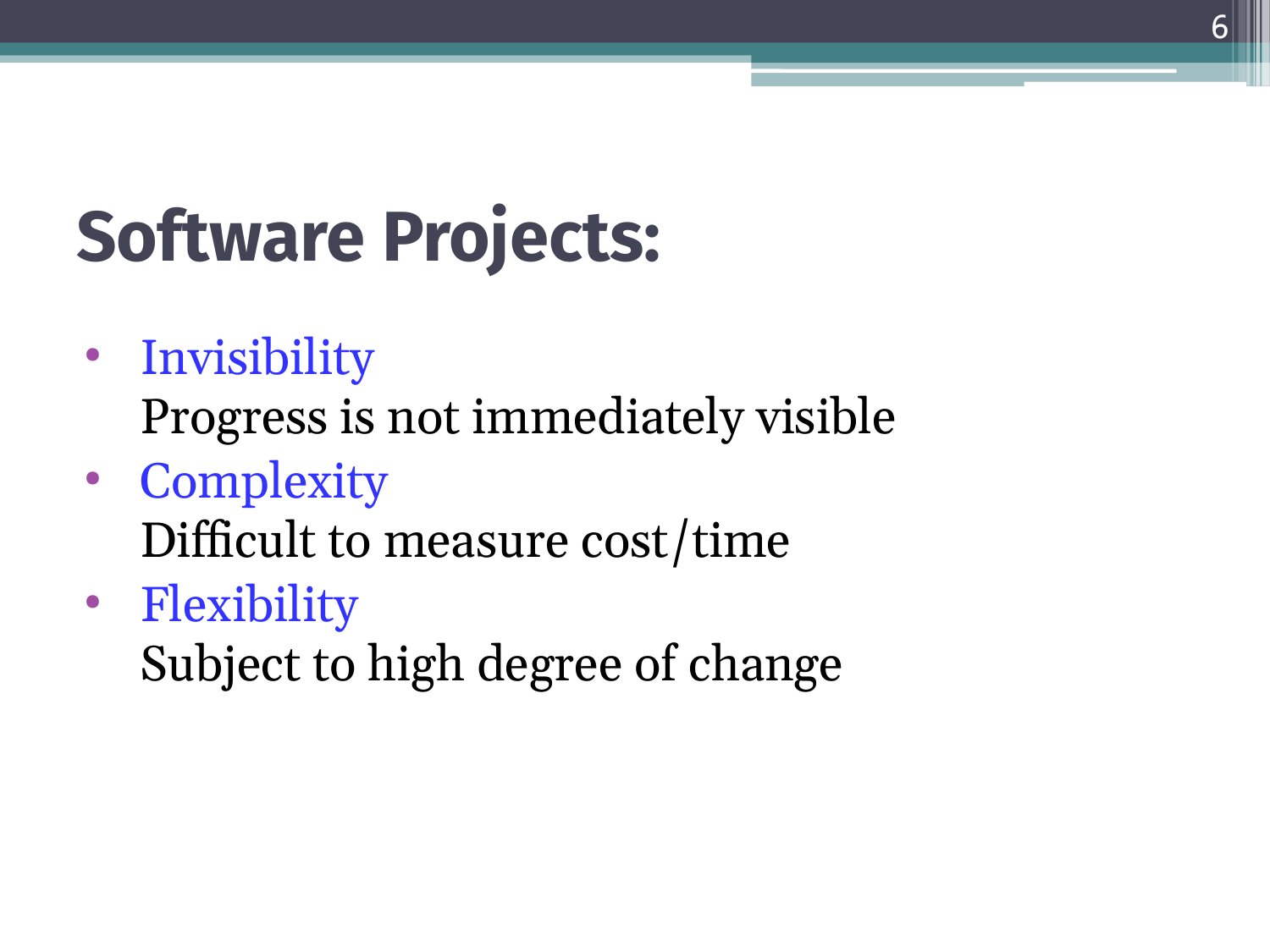

6
# Software Projects:
Invisibility
Progress is not immediately visible
Complexity
Difficult to measure cost/time
Flexibility
Subject to high degree of change